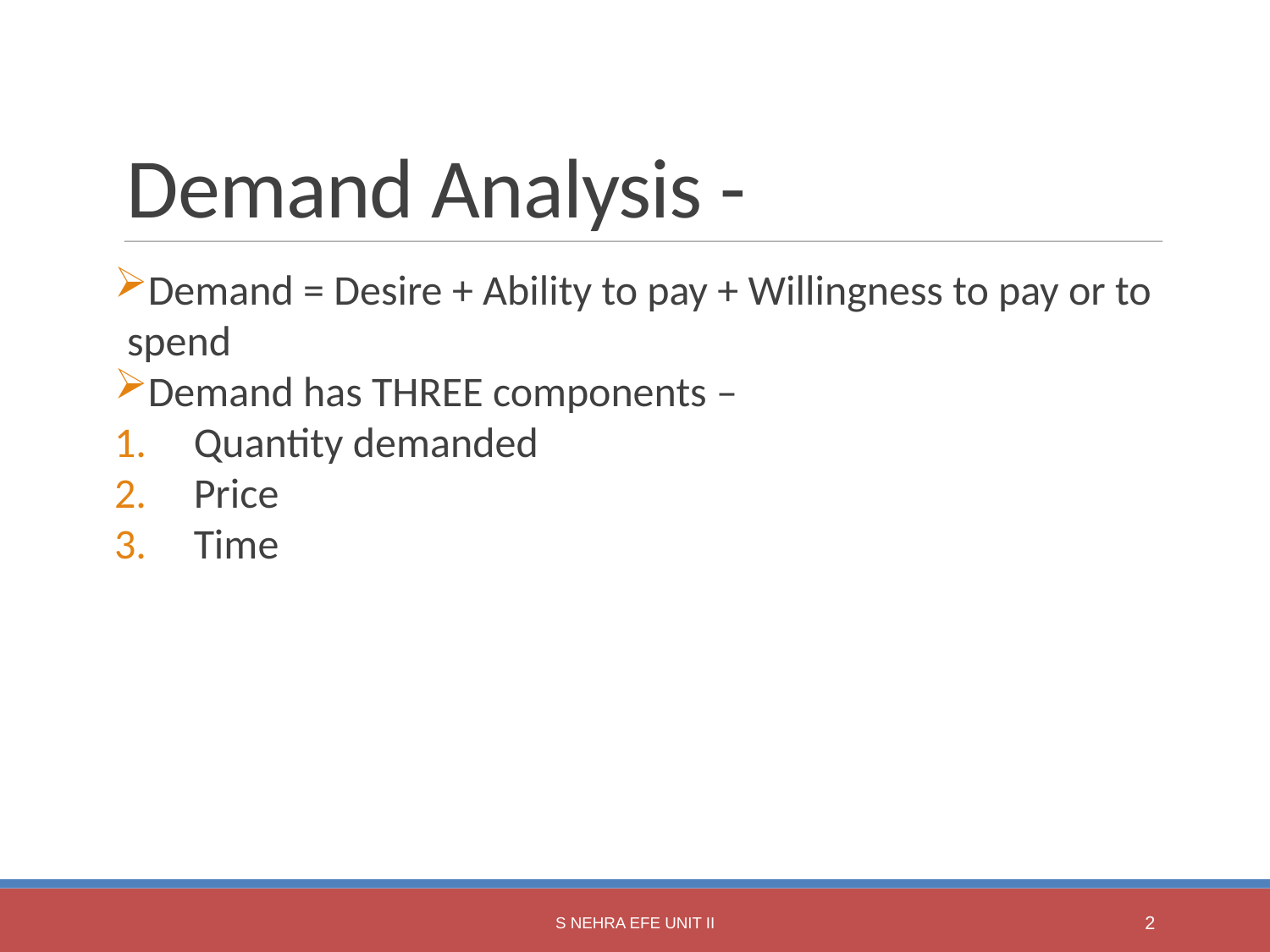

Demand Analysis -
Demand = Desire + Ability to pay + Willingness to pay or to spend
Demand has THREE components –
Quantity demanded
Price
Time
S Nehra EFE Unit II
2